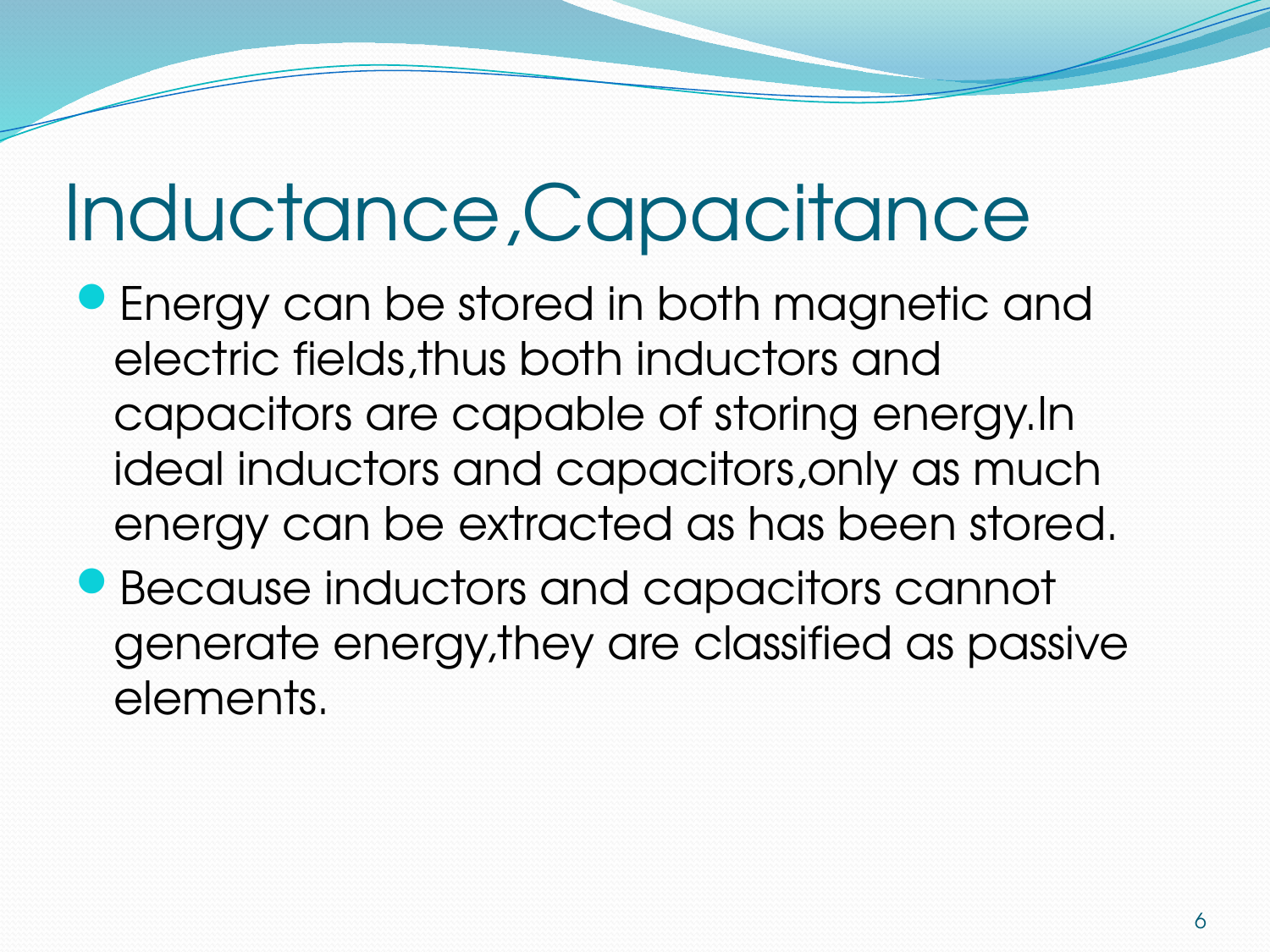

# Inductance,Capacitance
Energy can be stored in both magnetic and electric fields,thus both inductors and capacitors are capable of storing energy.In ideal inductors and capacitors,only as much energy can be extracted as has been stored.
Because inductors and capacitors cannot generate energy,they are classified as passive elements.
6